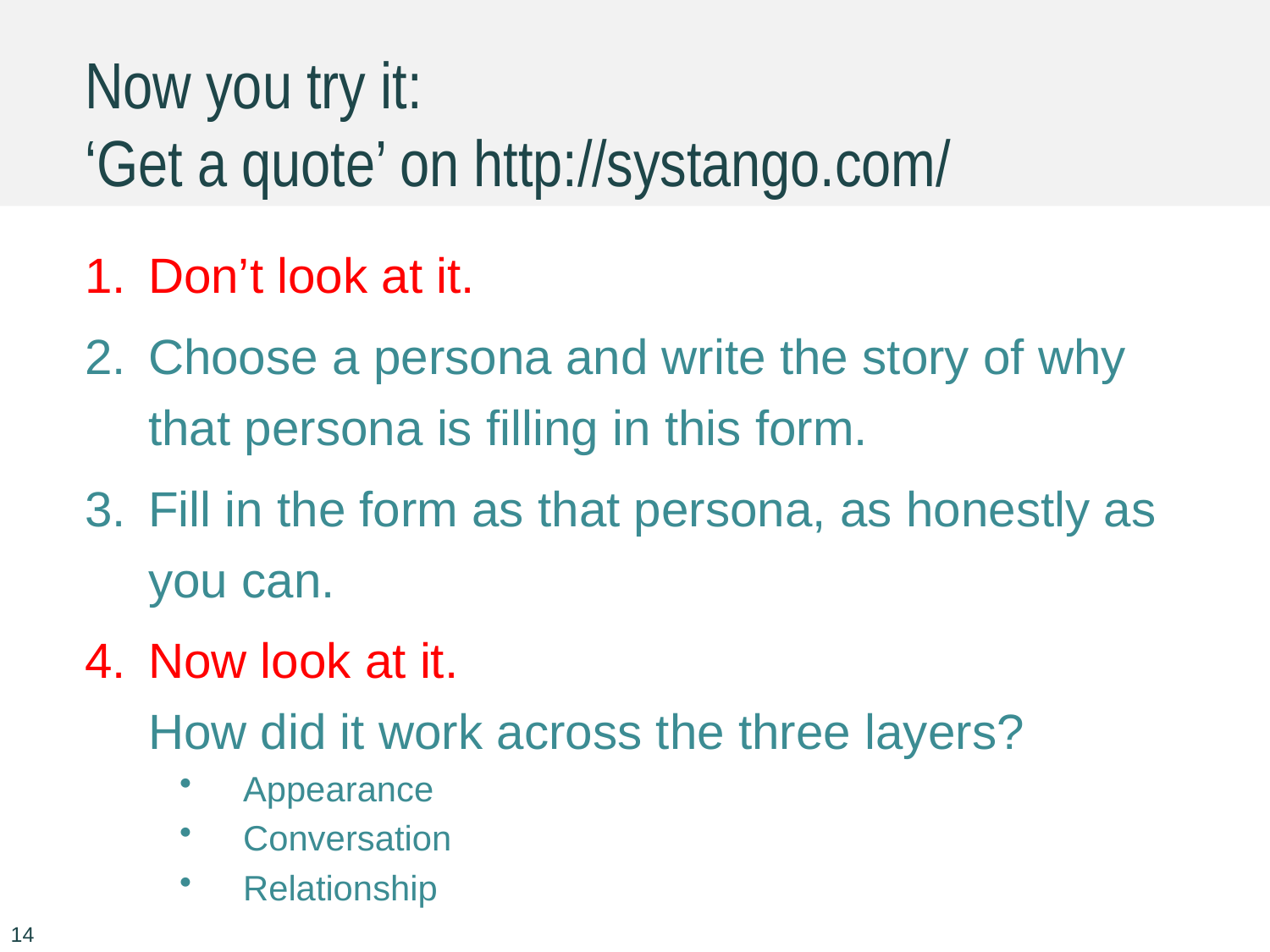

# Now you try it: ‘Get a quote’ on http://systango.com/
Don’t look at it.
Choose a persona and write the story of why that persona is filling in this form.
Fill in the form as that persona, as honestly as you can.
Now look at it.
How did it work across the three layers?
Appearance
Conversation
Relationship

14